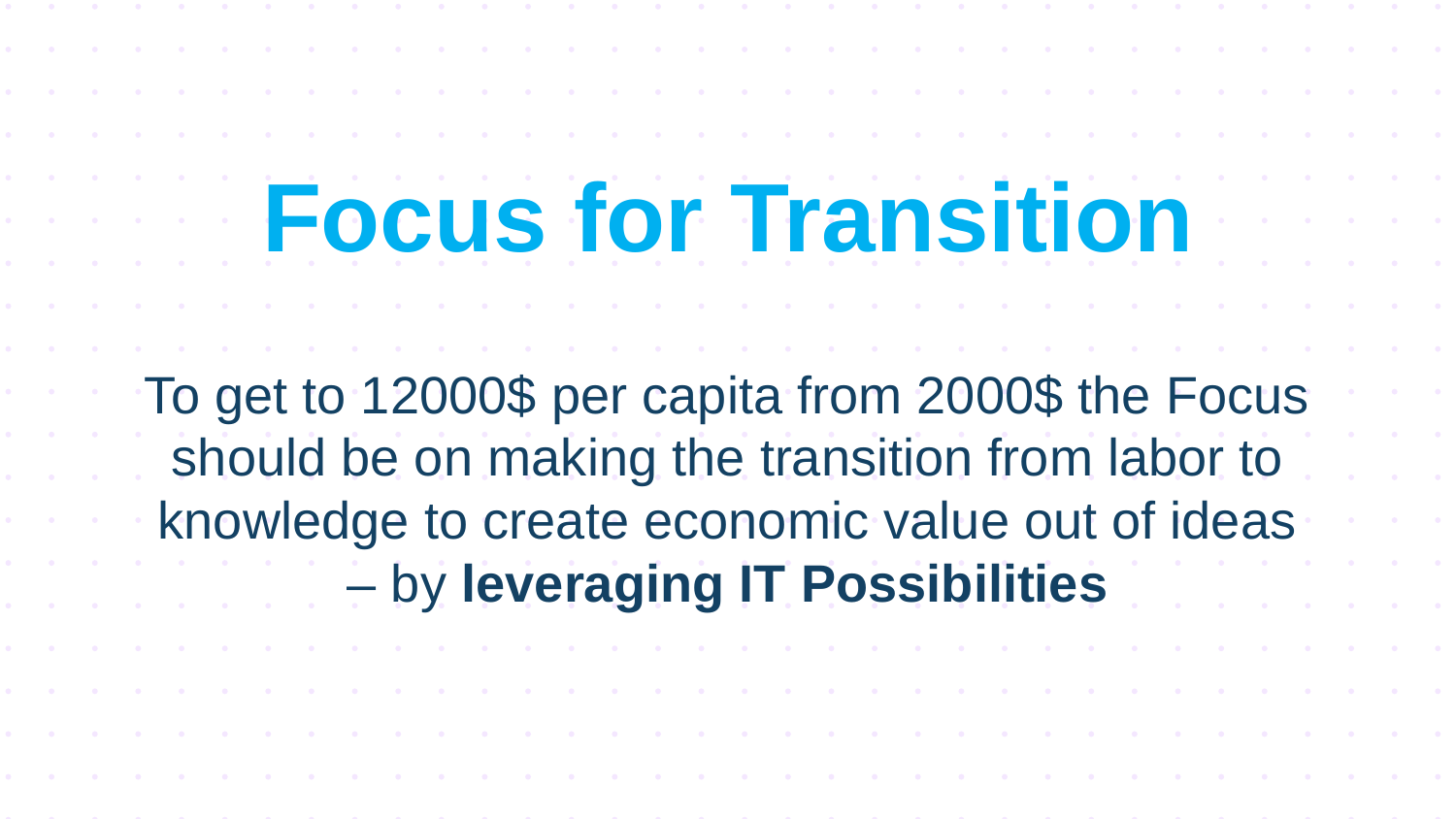

Focus for Transition
To get to 12000$ per capita from 2000$ the Focus should be on making the transition from labor to knowledge to create economic value out of ideas – by leveraging IT Possibilities